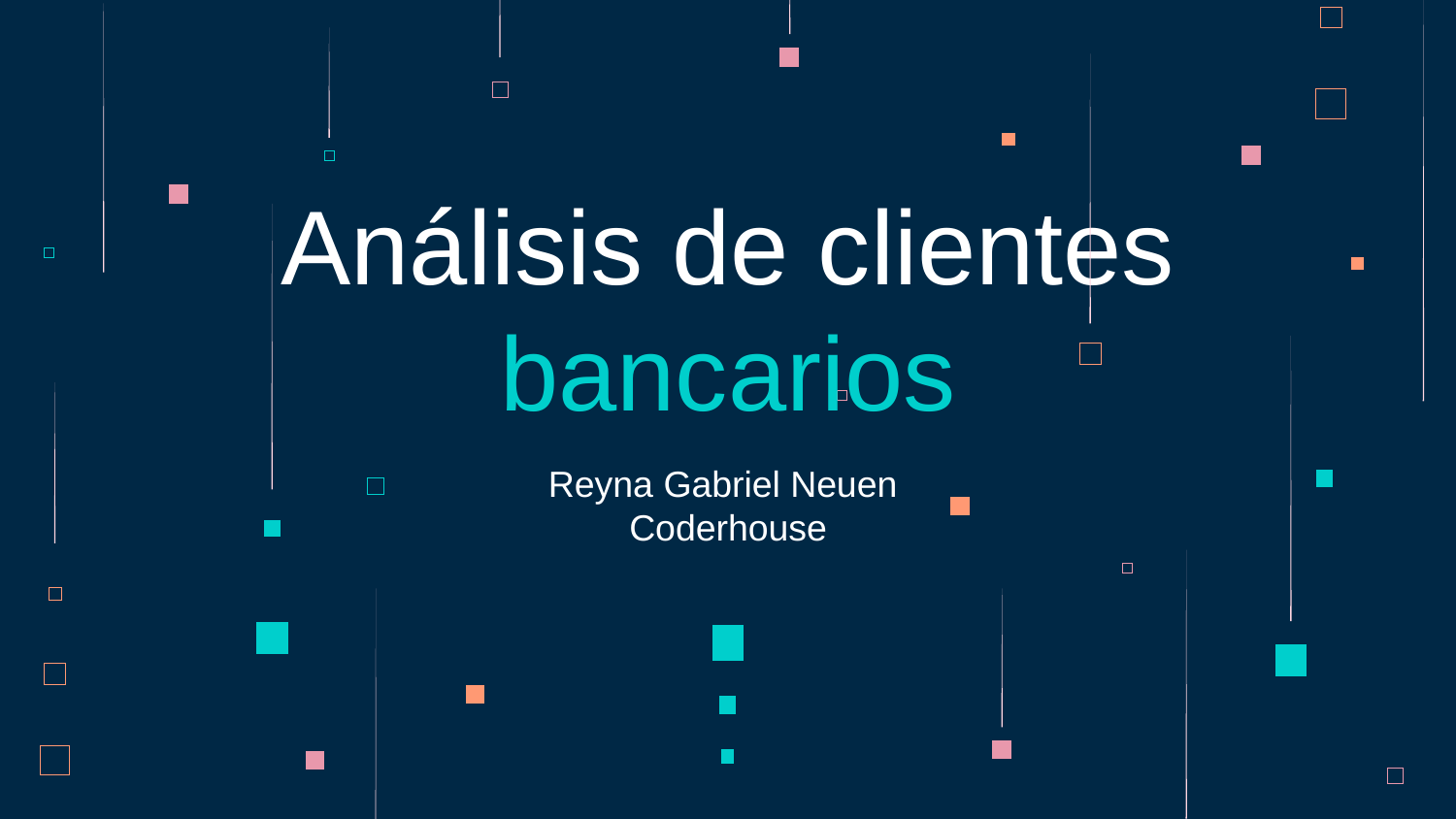

# Análisis de clientes bancarios

Reyna Gabriel Neuen
Coderhouse